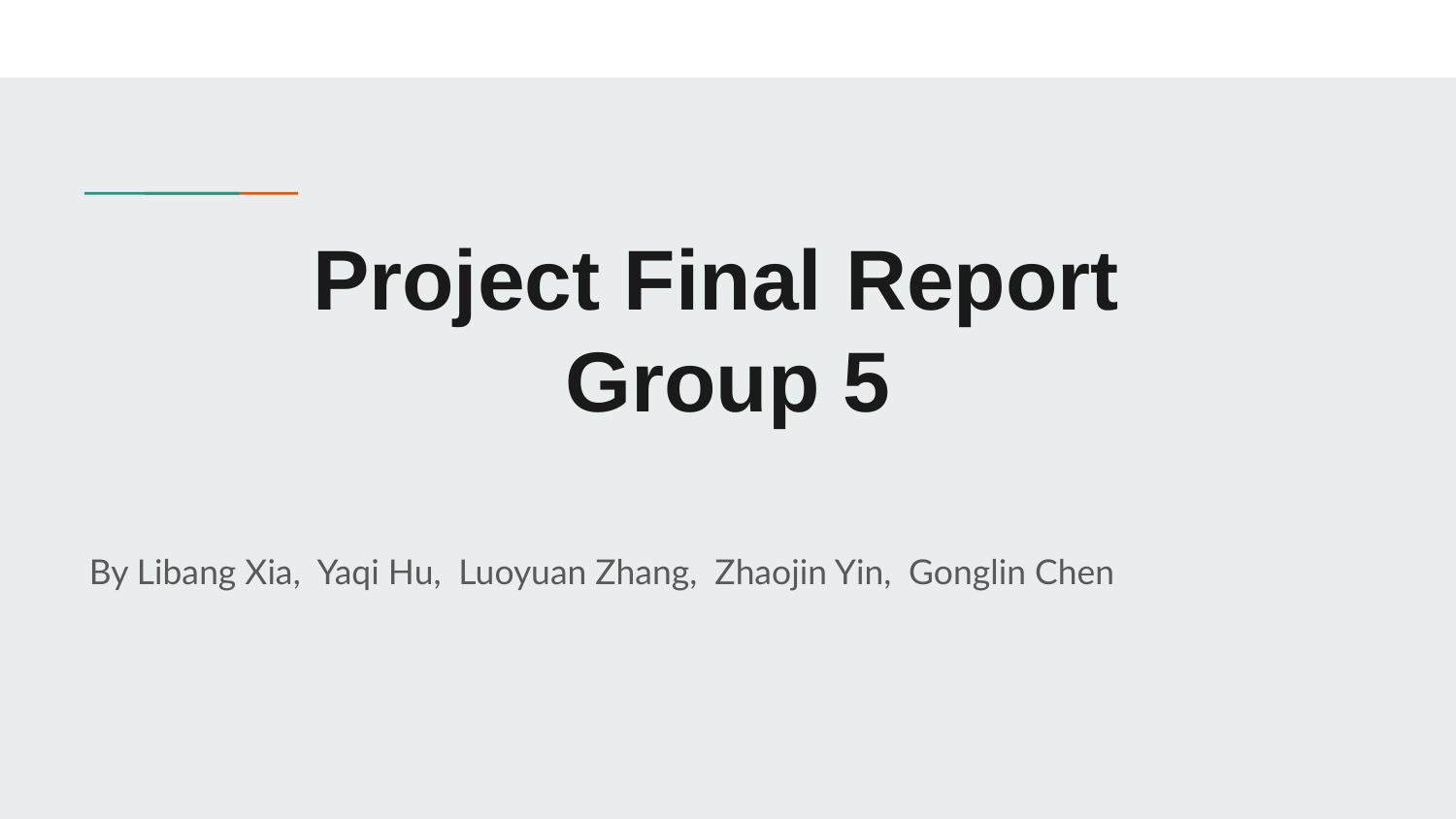

# Project Final Report
Group 5
By Libang Xia,  Yaqi Hu,  Luoyuan Zhang,  Zhaojin Yin,  Gonglin Chen